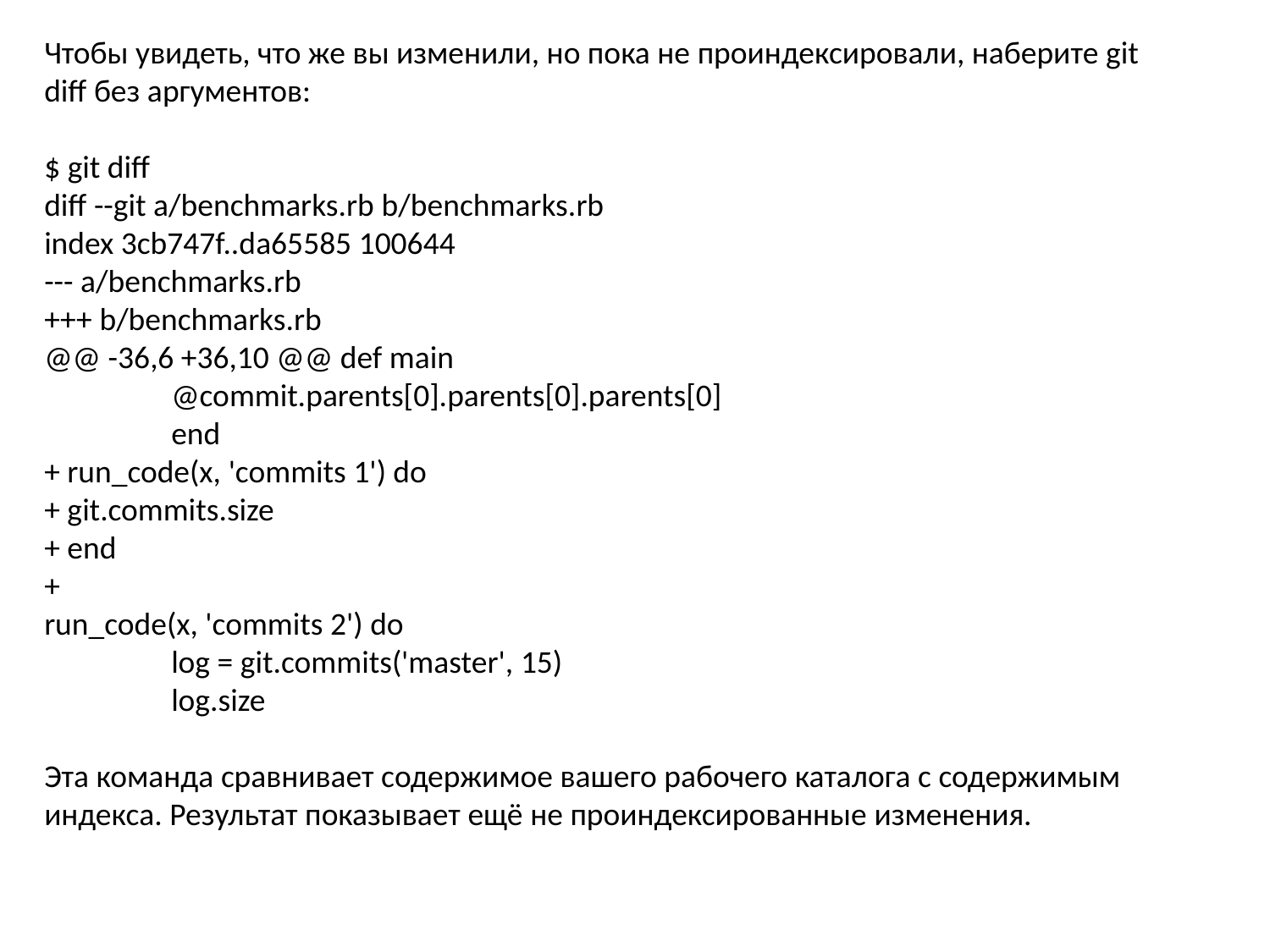

Чтобы увидеть, что же вы изменили, но пока не проиндексировали, наберите git diff без аргументов:

$ git diff
diff --git a/benchmarks.rb b/benchmarks.rb
index 3cb747f..da65585 100644
--- a/benchmarks.rb
+++ b/benchmarks.rb
@@ -36,6 +36,10 @@ def main
	@commit.parents[0].parents[0].parents[0]
	end
+ run_code(x, 'commits 1') do
+ git.commits.size
+ end
+
run_code(x, 'commits 2') do
	log = git.commits('master', 15)
	log.size

Эта команда сравнивает содержимое вашего рабочего каталога с содержимым индекса. Результат показывает ещё не проиндексированные изменения.